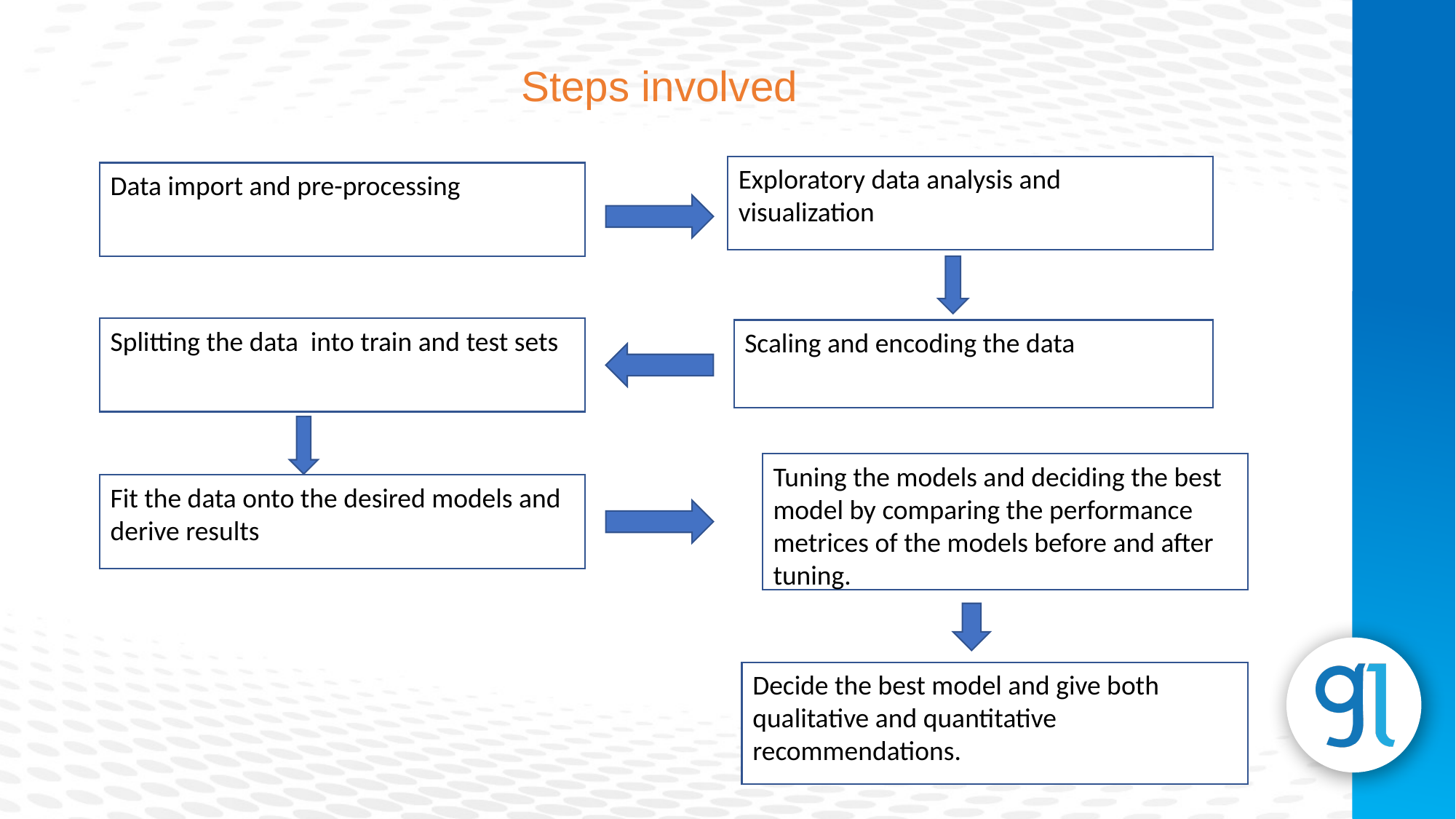

Steps involved

Exploratory data analysis and visualization
Data import and pre-processing

Splitting the data  into train and test sets
Scaling and encoding the data

Tuning the models and deciding the best model by comparing the performance metrices of the models before and after tuning.
Fit the data onto the desired models and derive results

Decide the best model and give both qualitative and quantitative recommendations.